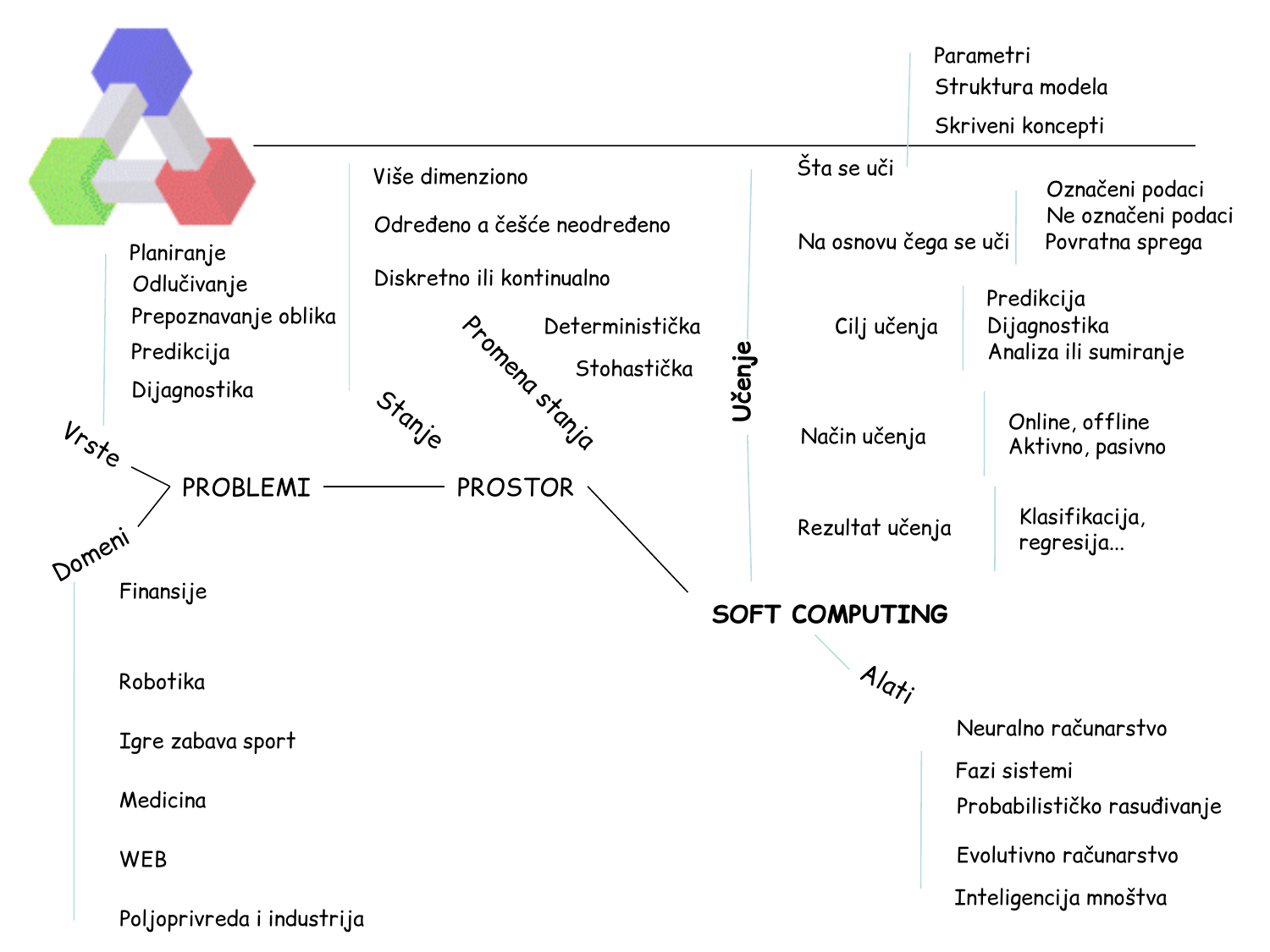

Parametri
Struktura modela
Skriveni koncepti
Šta se uči
Više dimenziono
Označeni podaci
Ne označeni podaci
Određeno a češće neodređeno
Na osnovu čega se uči
Povratna sprega
Planiranje
Diskretno ili kontinualno
Odlučivanje
Predikcija
Prepoznavanje oblika
Dijagnostika
Deterministička
Cilj učenja
Predikcija
Analiza ili sumiranje
Učenje
Stohastička
Promena stanja
Dijagnostika
Stanje
Online, offline
Način učenja
Vrste
Aktivno, pasivno
PROBLEMI
PROSTOR
Klasifikacija,
regresija...
Rezultat učenja
Domeni
Finansije
SOFT COMPUTING
Alati
Robotika
Neuralno računarstvo
Igre zabava sport
Fazi sistemi
Medicina
Probabilističko rasuđivanje
Evolutivno računarstvo
WEB
Inteligencija mnoštva
Poljoprivreda i industrija